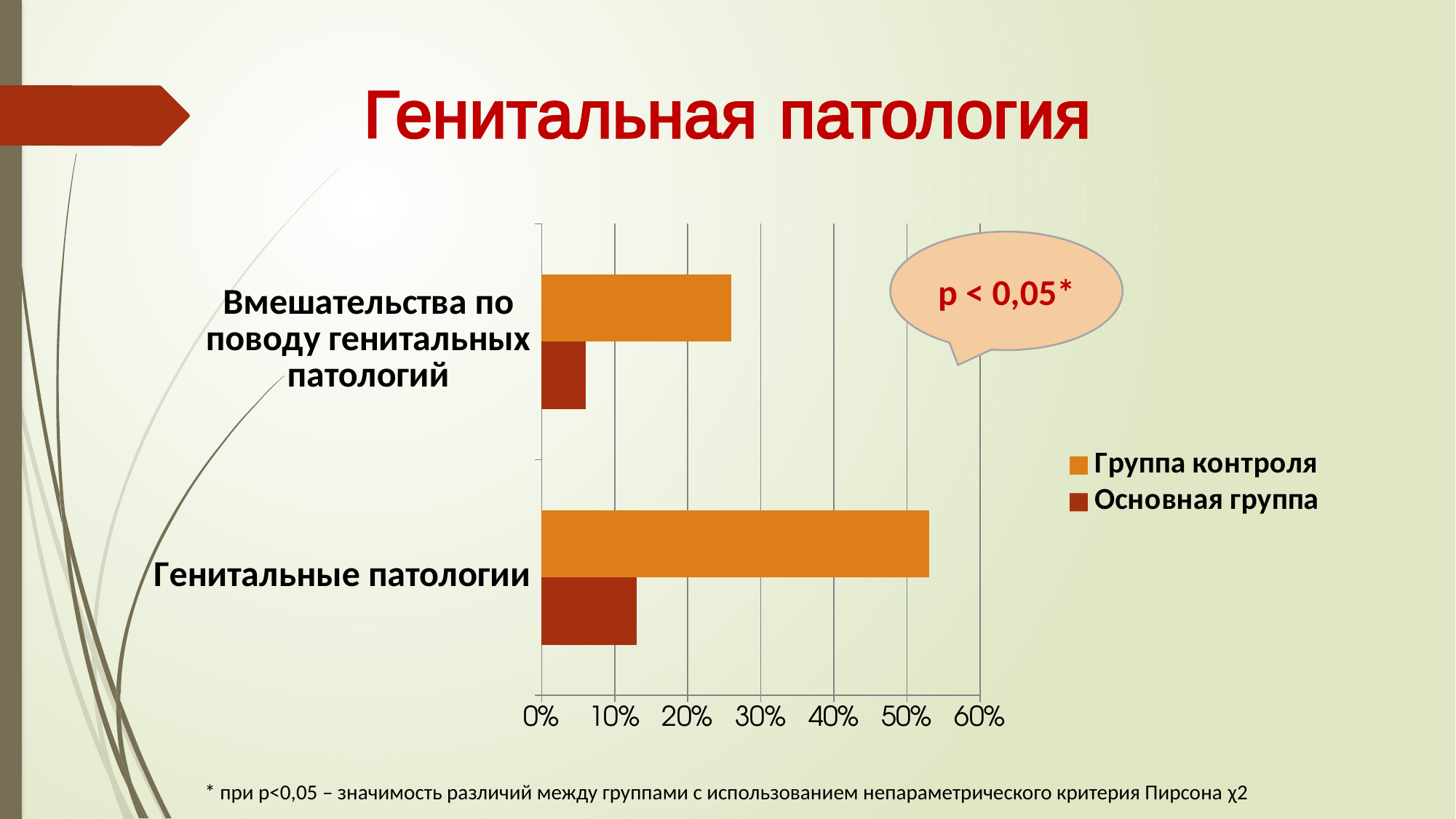

Генитальная патология

### Chart

| Category | Основная группа | Группа контроля |
|---|---|---|
| Генитальные патологии | 0.13 | 0.53 |
| Вмешательства по поводу генитальных патологий | 0.06 | 0.26 |
p < 0,05*
* при p<0,05 – значимость различий между группами с использованием непараметрического критерия Пирсона χ2